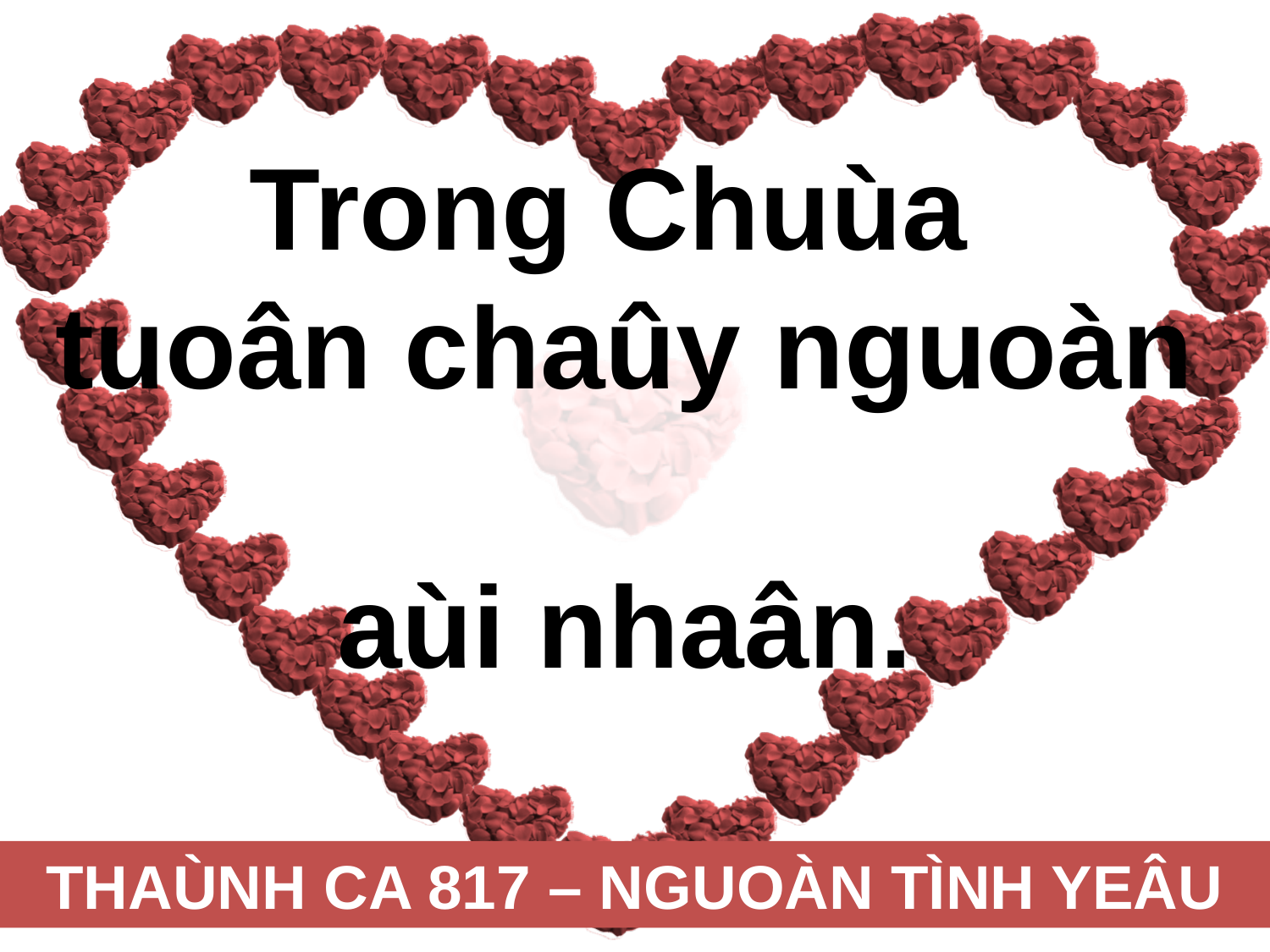

Trong Chuùa
tuoân chaûy nguoàn
aùi nhaân.
THAÙNH CA 817 – NGUOÀN TÌNH YEÂU